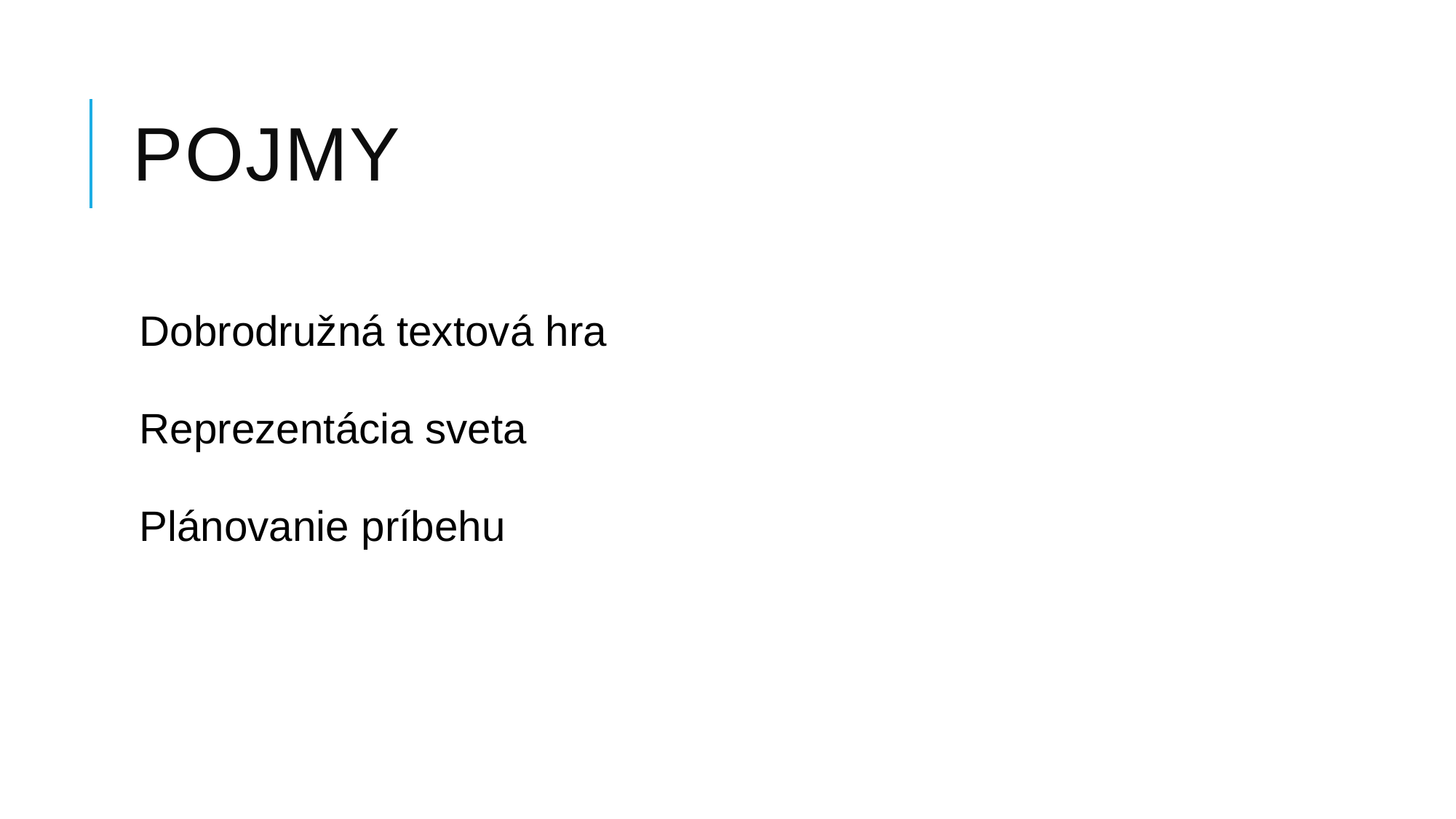

# Pojmy
Dobrodružná textová hra
Reprezentácia sveta
Plánovanie príbehu